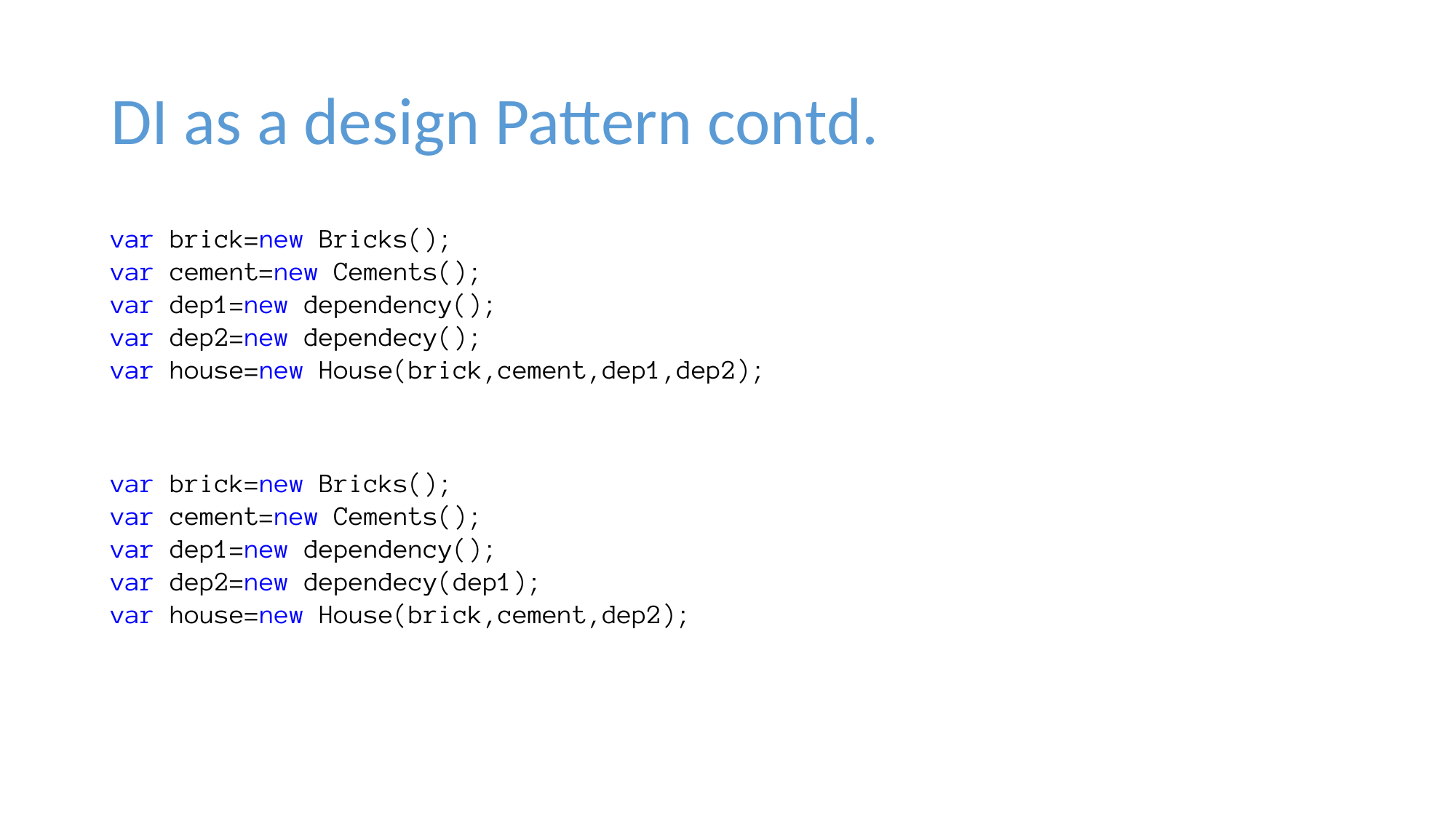

# DI as a design Pattern contd.
var brick=new Bricks();
var cement=new Cements();
var dep1=new dependency();
var dep2=new dependecy();
var house=new House(brick,cement,dep1,dep2);
var brick=new Bricks();
var cement=new Cements();
var dep1=new dependency();
var dep2=new dependecy(dep1);
var house=new House(brick,cement,dep2);